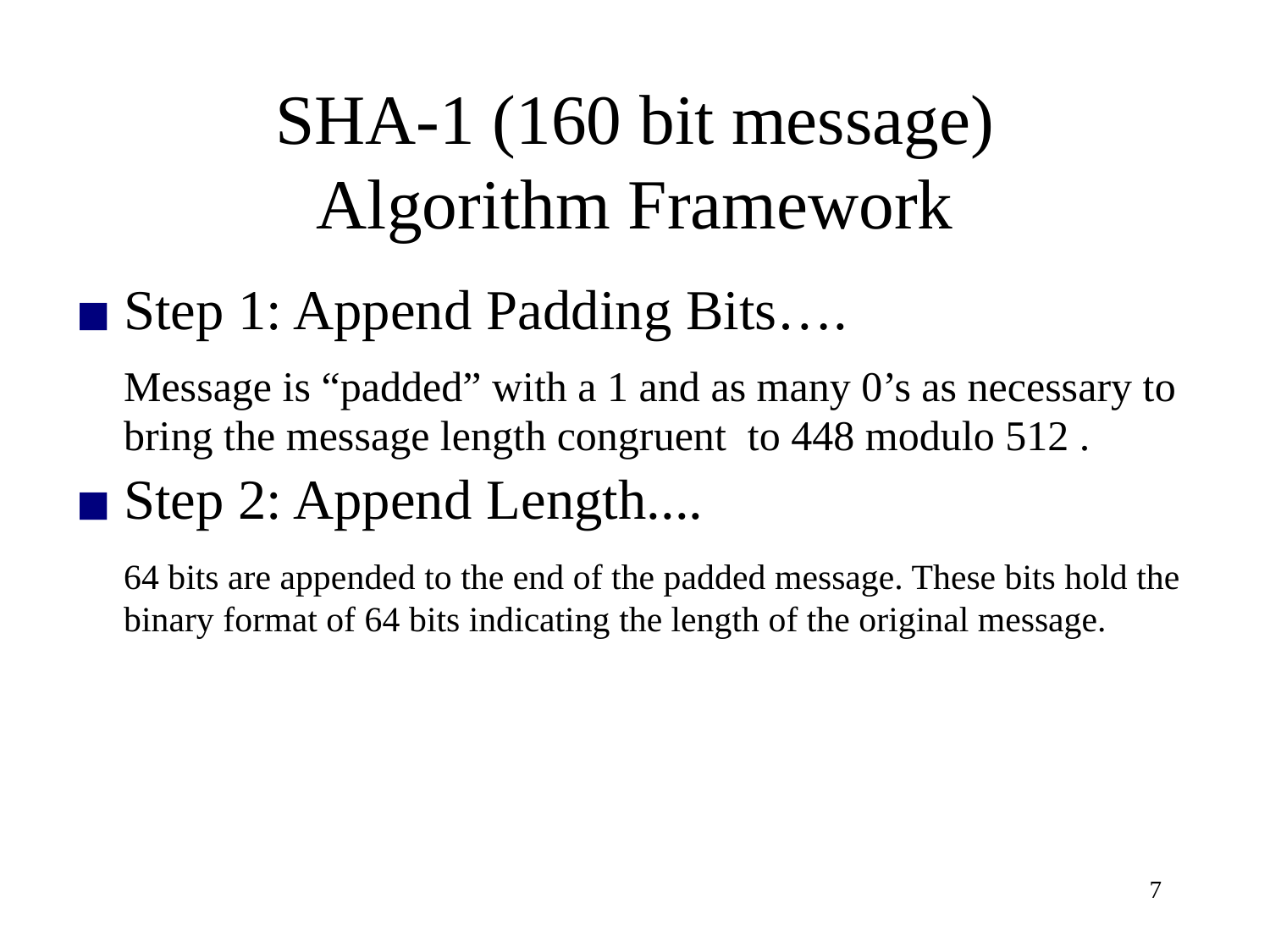

# SHA-1 (160 bit message) Algorithm Framework
Step 1: Append Padding Bits….
	Message is “padded” with a 1 and as many 0’s as necessary to bring the message length congruent  to 448 modulo 512 .
Step 2: Append Length....
 	64 bits are appended to the end of the padded message. These bits hold the binary format of 64 bits indicating the length of the original message.
f
7